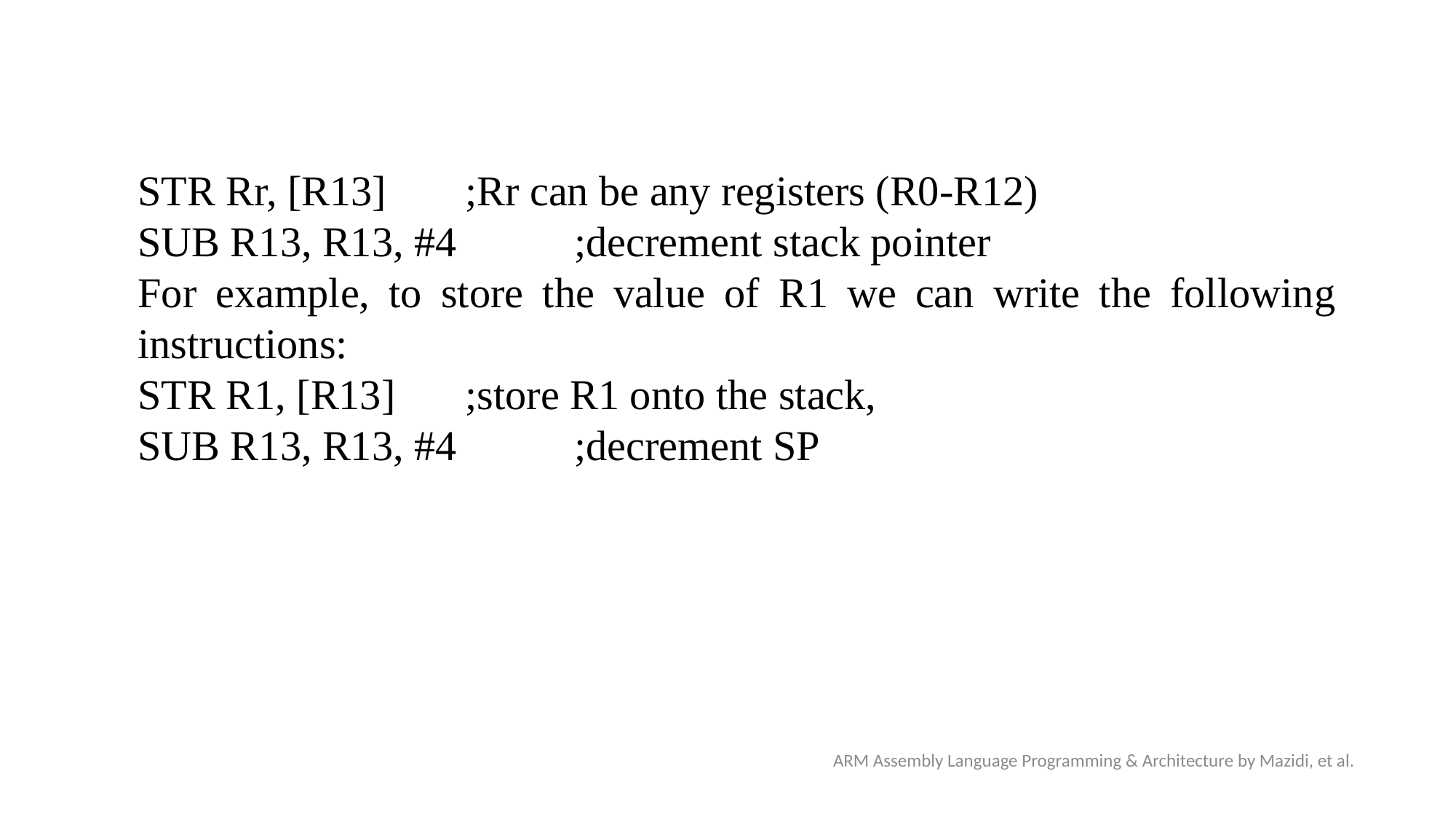

STR Rr, [R13] 	;Rr can be any registers (R0-R12)
SUB R13, R13, #4 	;decrement stack pointer
For example, to store the value of R1 we can write the following instructions:
STR R1, [R13] 	;store R1 onto the stack,
SUB R13, R13, #4 	;decrement SP
ARM Assembly Language Programming & Architecture by Mazidi, et al.